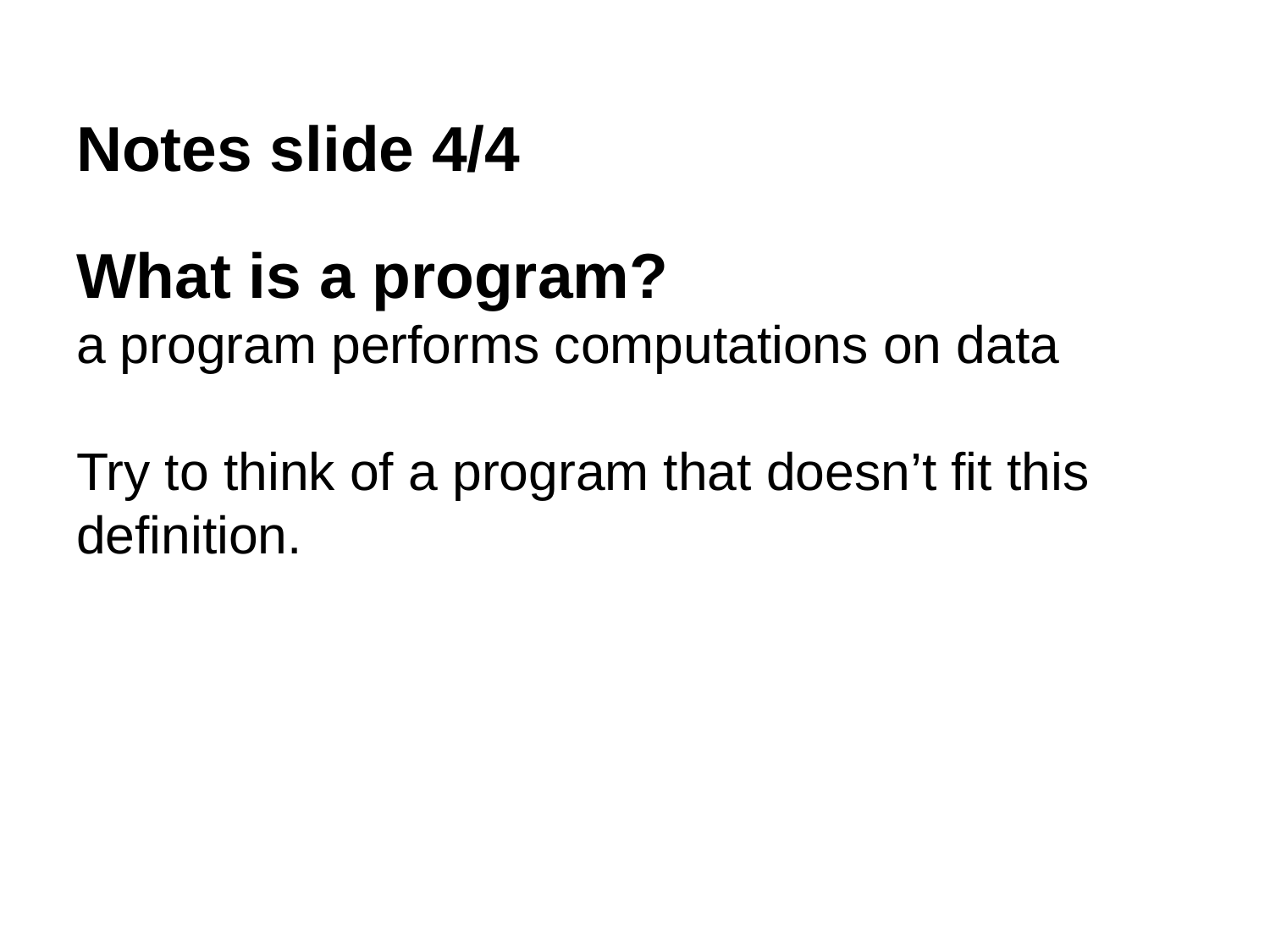

# Notes slide 4/4
What is a program?
a program performs computations on data

Try to think of a program that doesn’t fit this definition.